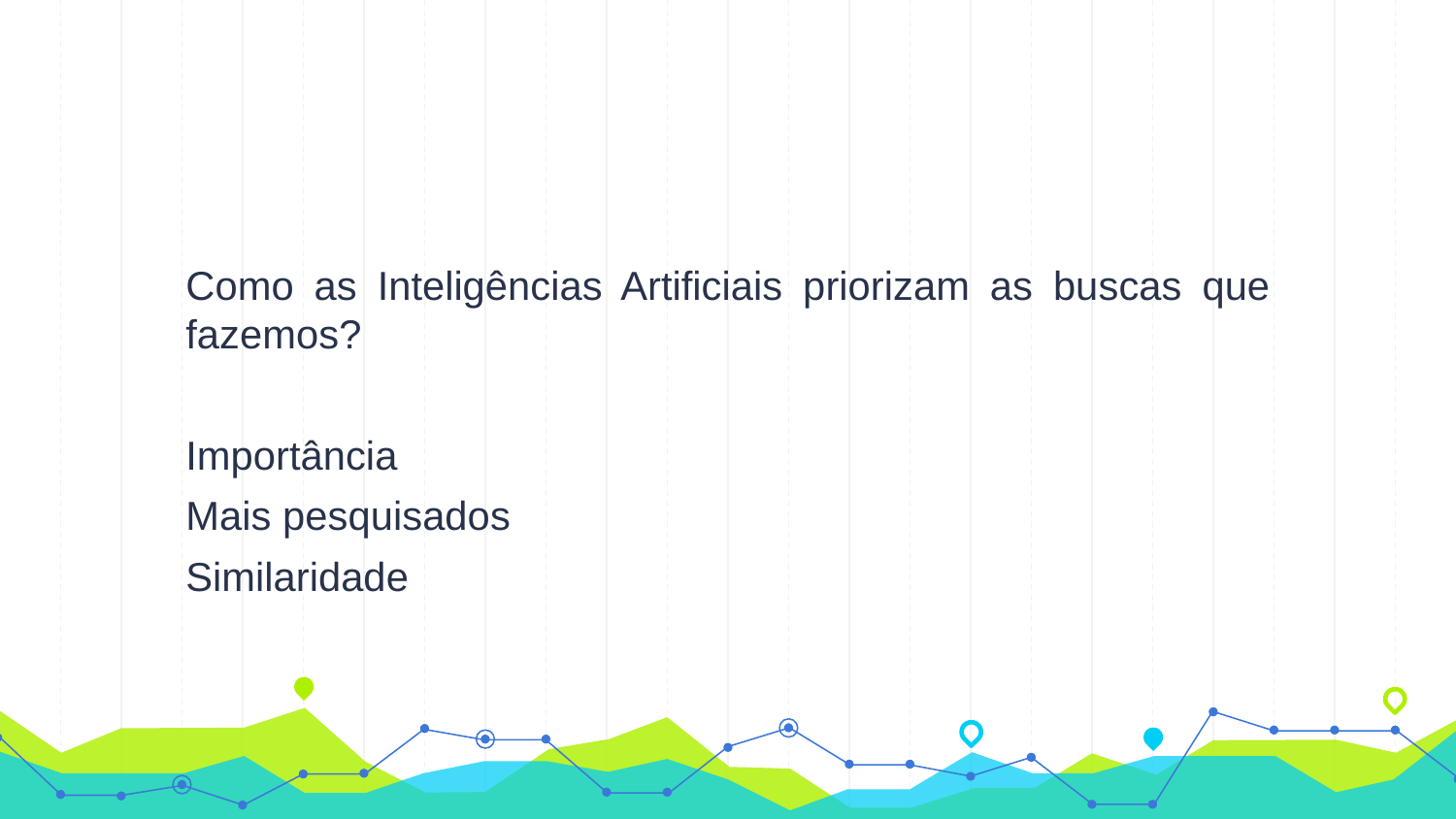

#
Como as Inteligências Artificiais priorizam as buscas que fazemos?

Importância
Mais pesquisados
Similaridade